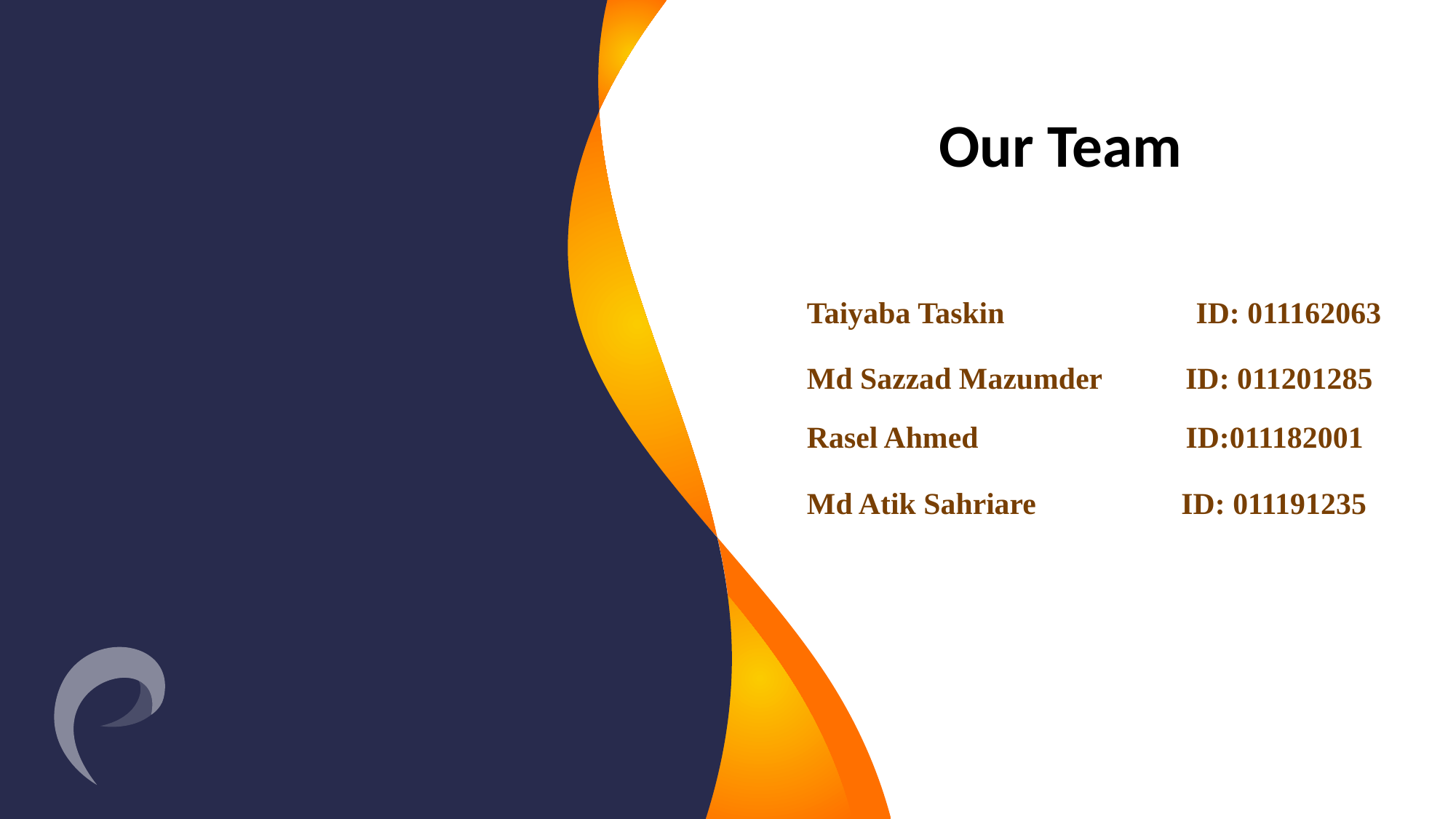

# Our Team
Taiyaba Taskin                        ID: 011162063

Md Sazzad Mazumder            ID: 011201285

Rasel Ahmed                              ID:011182001

Md Atik Sahriare                   ID: 011191235